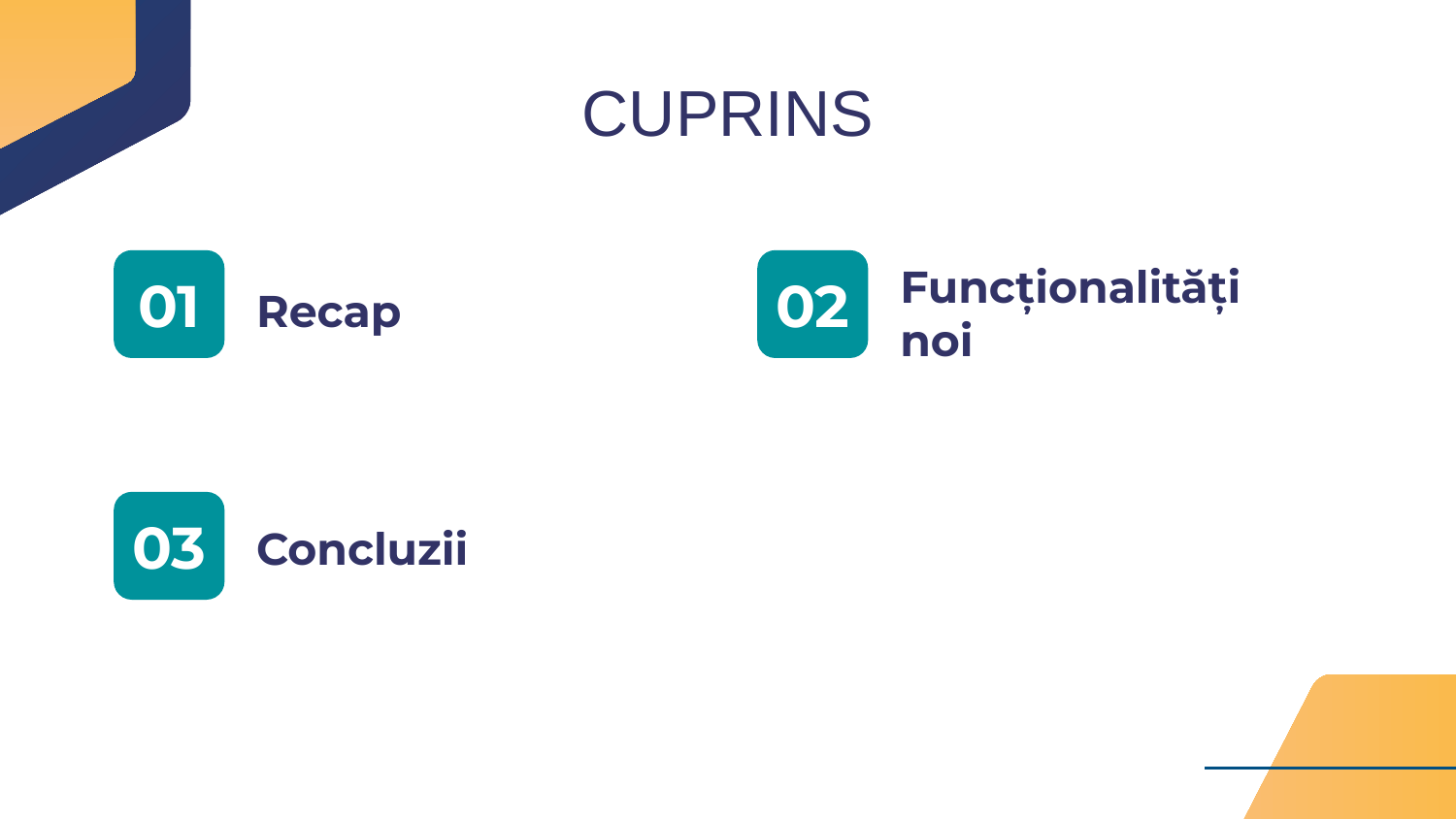

CUPRINS

01
02
# Recap
Funcționalități noi

Concluzii
03